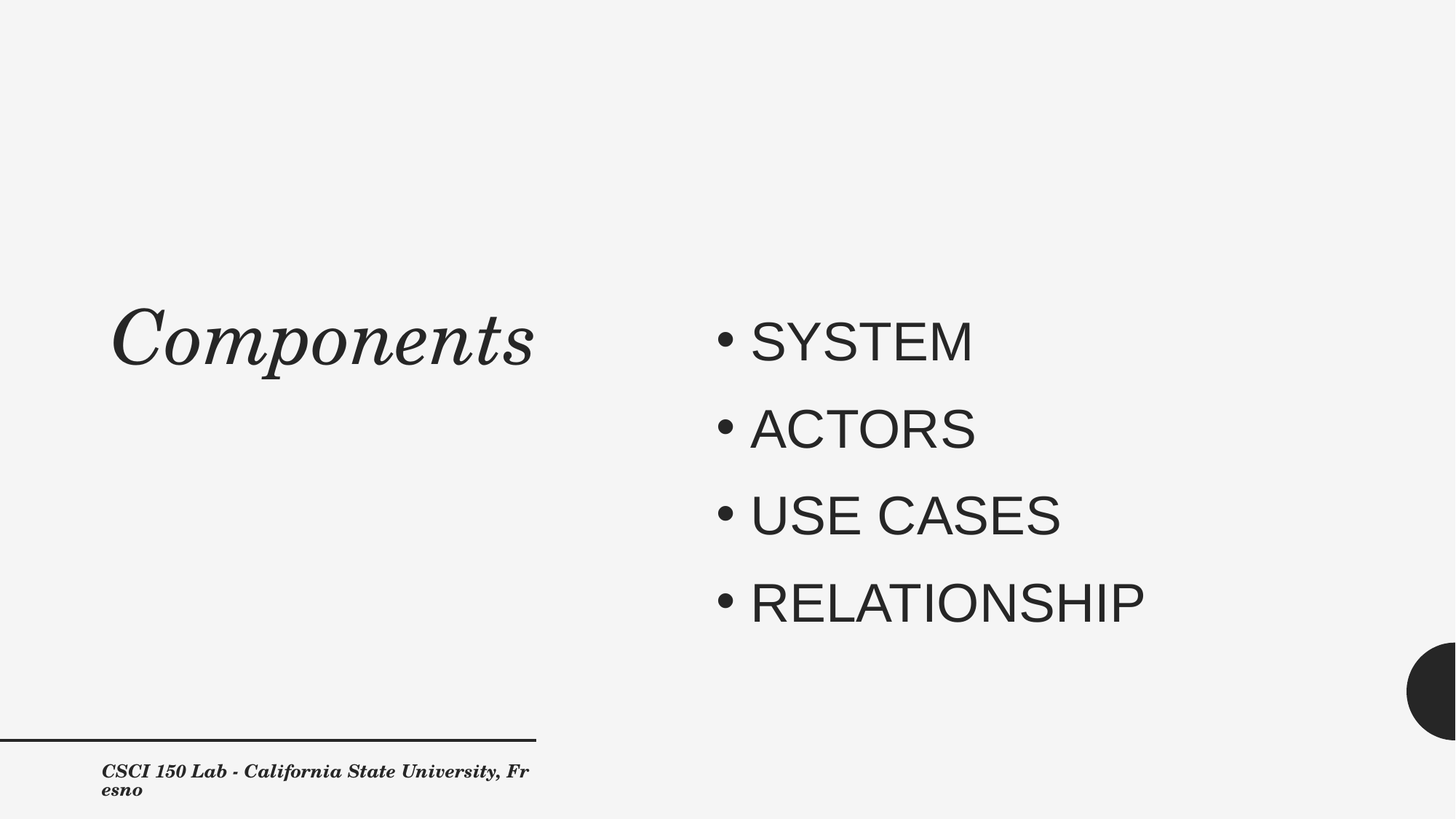

# Components
SYSTEM
ACTORS
USE CASES
RELATIONSHIP
CSCI 150 Lab - California State University, Fresno